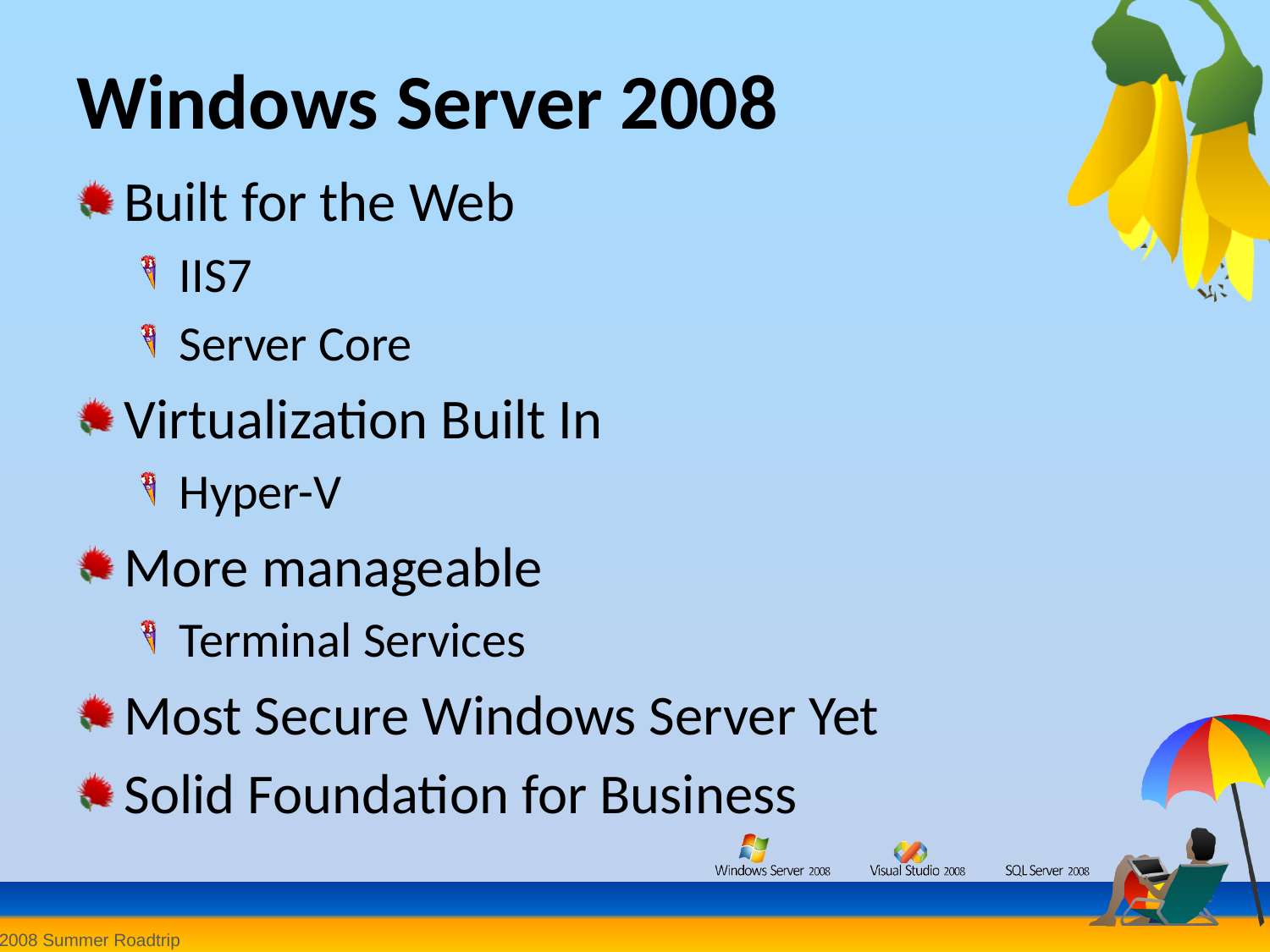

# Windows Server 2008
Built for the Web
IIS7
Server Core
Virtualization Built In
Hyper-V
More manageable
Terminal Services
Most Secure Windows Server Yet
Solid Foundation for Business